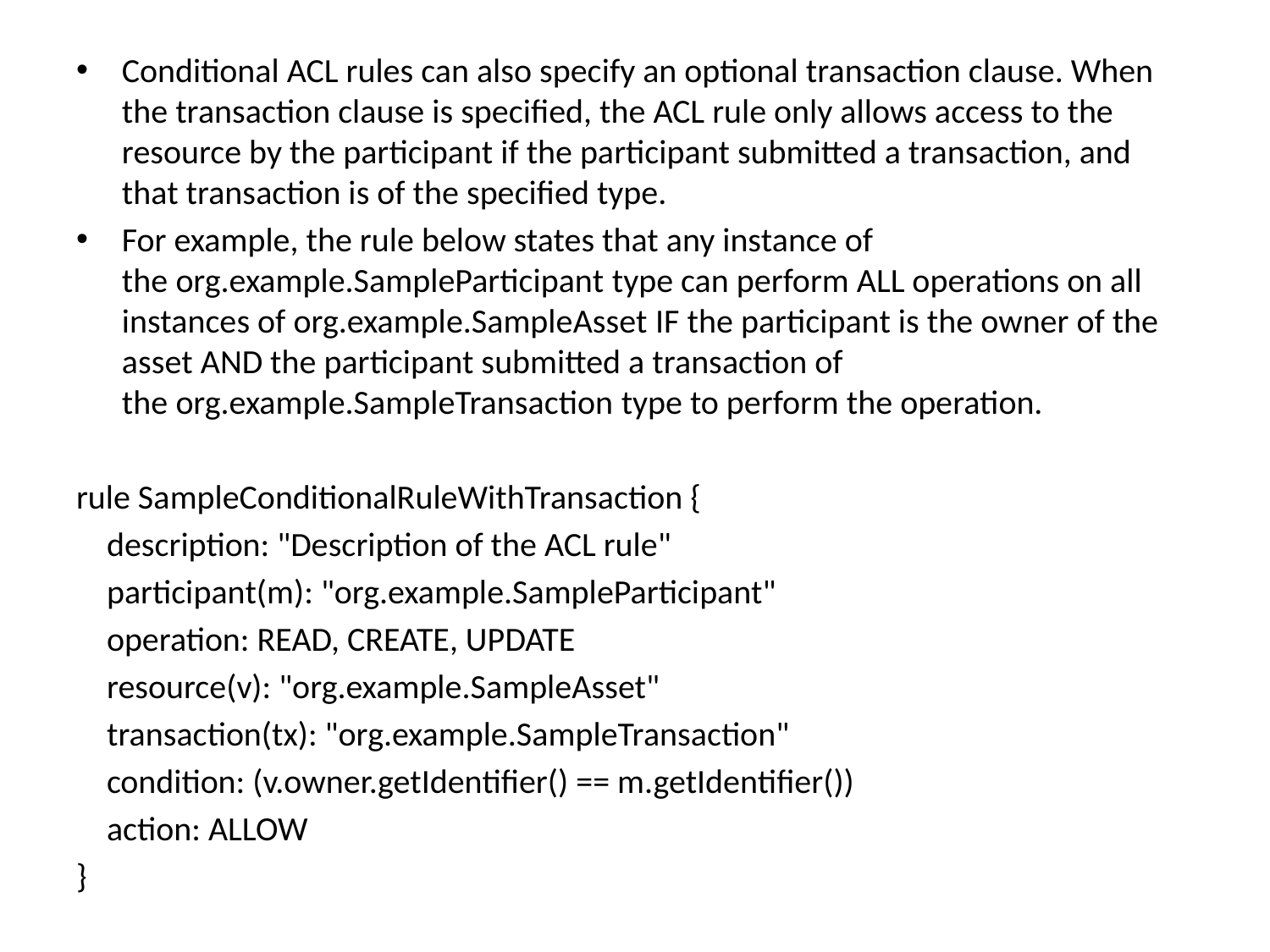

Conditional ACL rules can also specify an optional transaction clause. When the transaction clause is specified, the ACL rule only allows access to the resource by the participant if the participant submitted a transaction, and that transaction is of the specified type.
For example, the rule below states that any instance of the org.example.SampleParticipant type can perform ALL operations on all instances of org.example.SampleAsset IF the participant is the owner of the asset AND the participant submitted a transaction of the org.example.SampleTransaction type to perform the operation.

rule SampleConditionalRuleWithTransaction {
    description: "Description of the ACL rule"
    participant(m): "org.example.SampleParticipant"
    operation: READ, CREATE, UPDATE
    resource(v): "org.example.SampleAsset"
    transaction(tx): "org.example.SampleTransaction"
    condition: (v.owner.getIdentifier() == m.getIdentifier())
    action: ALLOW
}